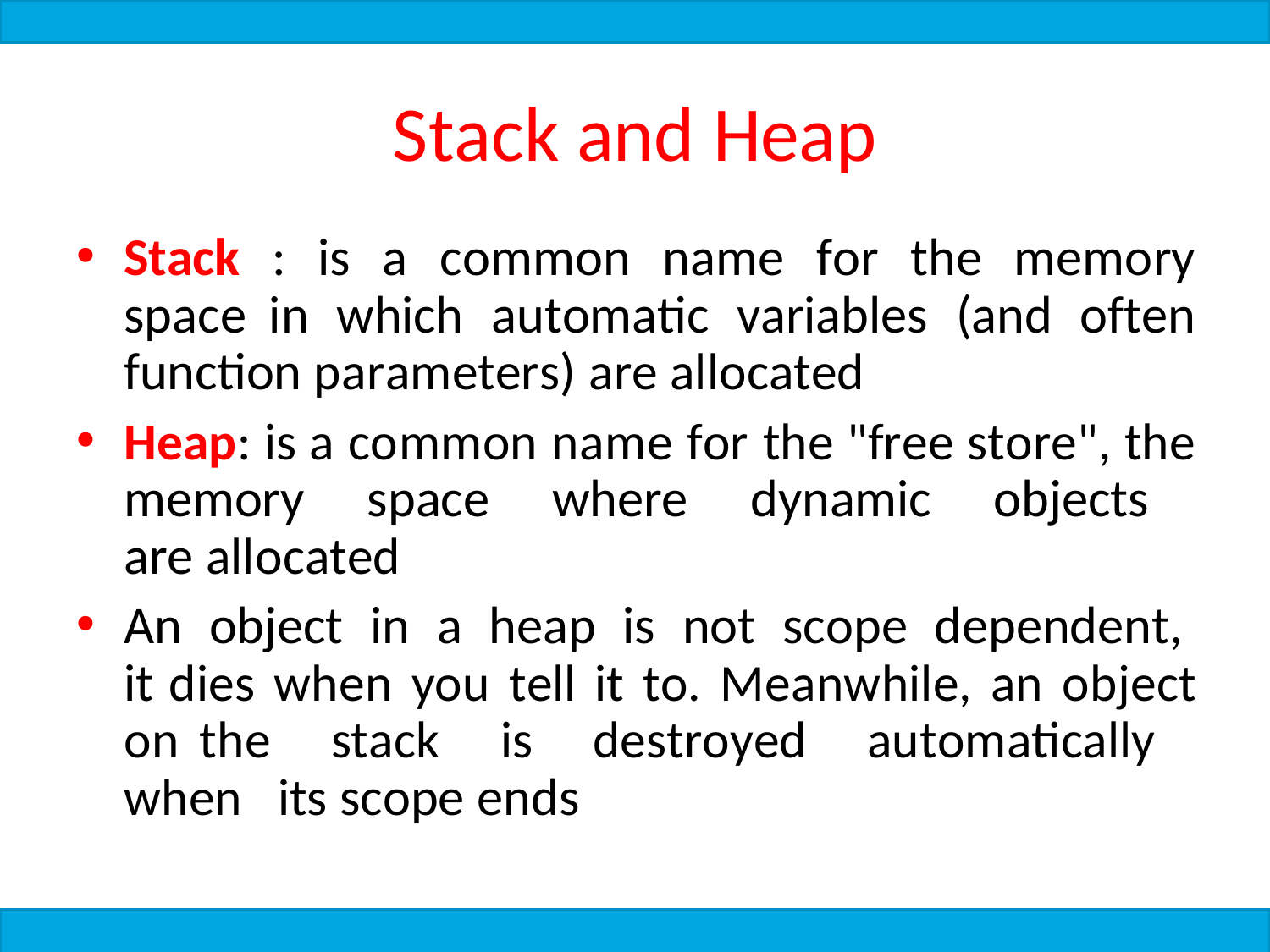

# Stack and Heap
Stack : is a common name for the memory space in which automatic variables (and often function parameters) are allocated
Heap: is a common name for the "free store", the memory    space    where    dynamic    objects    are allocated
An  object  in  a  heap  is  not  scope  dependent,  it dies when you tell it to. Meanwhile, an object on the   stack   is   destroyed   automatically   when   its scope ends